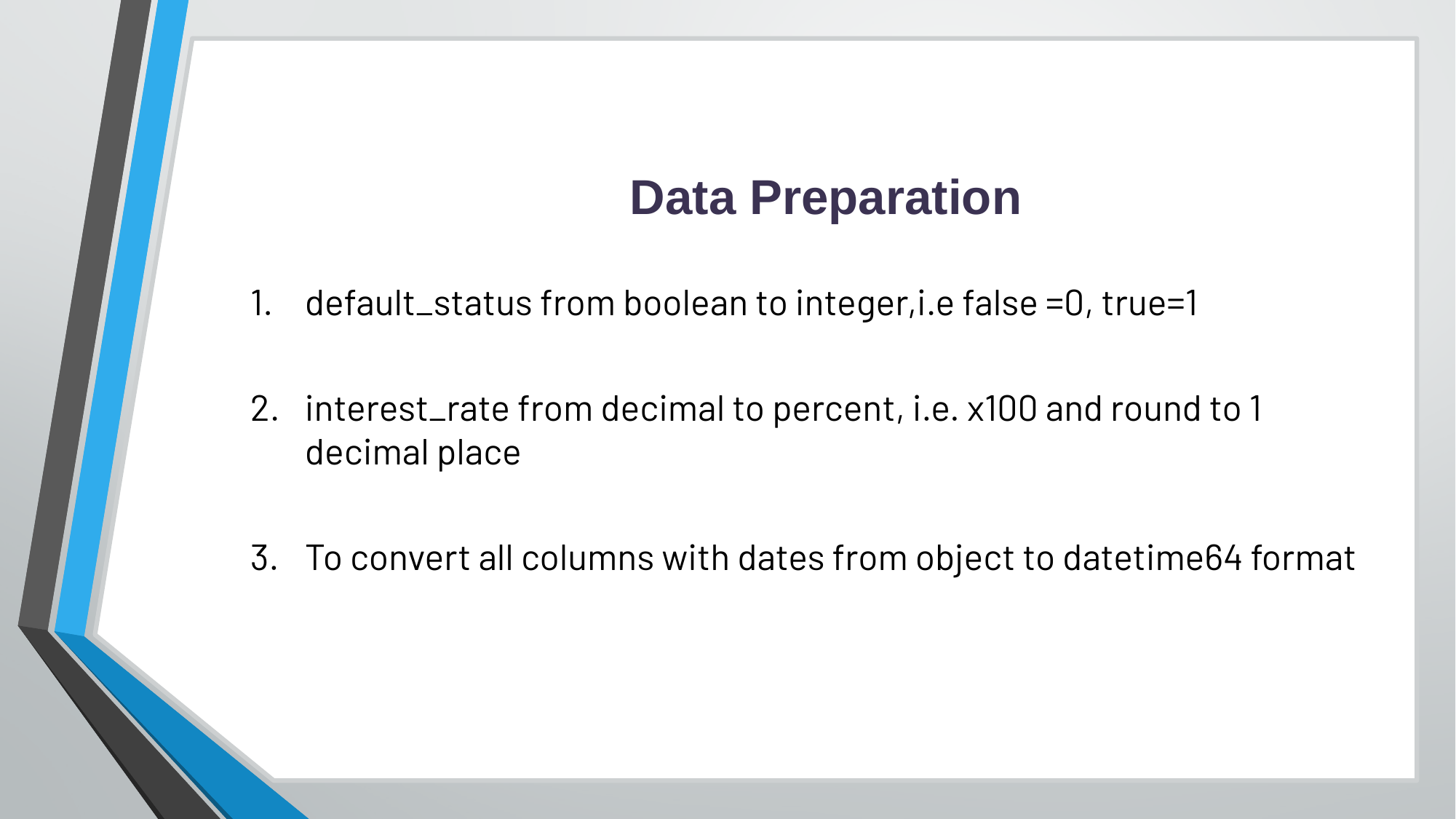

Data Preparation
default_status from boolean to integer,i.e false =0, true=1

interest_rate from decimal to percent, i.e. x100 and round to 1 decimal place

To convert all columns with dates from object to datetime64 format